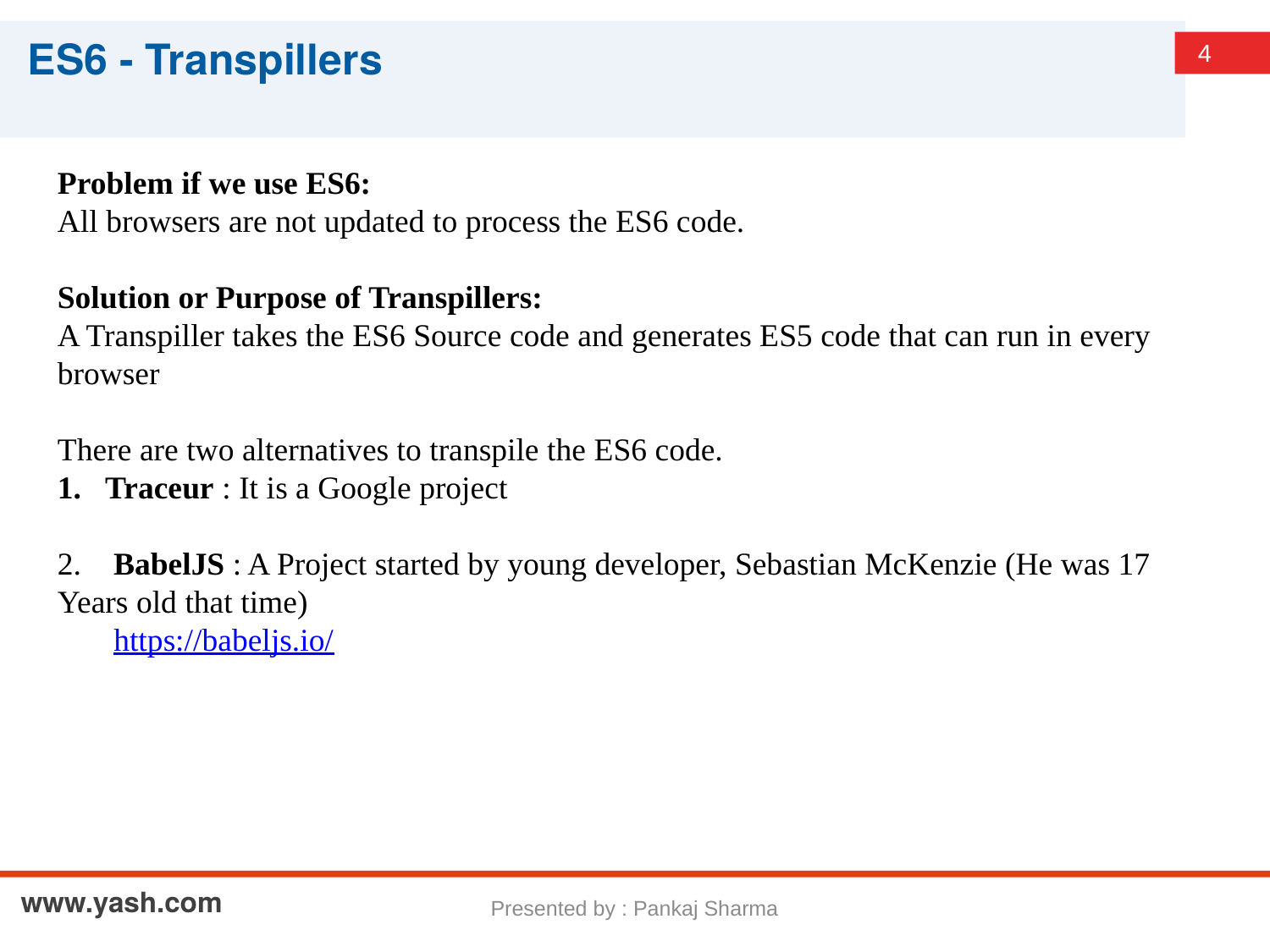

# ES6 - Transpillers
Problem if we use ES6:
All browsers are not updated to process the ES6 code.

Solution or Purpose of Transpillers:
A Transpiller takes the ES6 Source code and generates ES5 code that can run in every browser

There are two alternatives to transpile the ES6 code.
Traceur : It is a Google project

2.    BabelJS : A Project started by young developer, Sebastian McKenzie (He was 17 Years old that time)
       https://babeljs.io/
Presented by : Pankaj Sharma